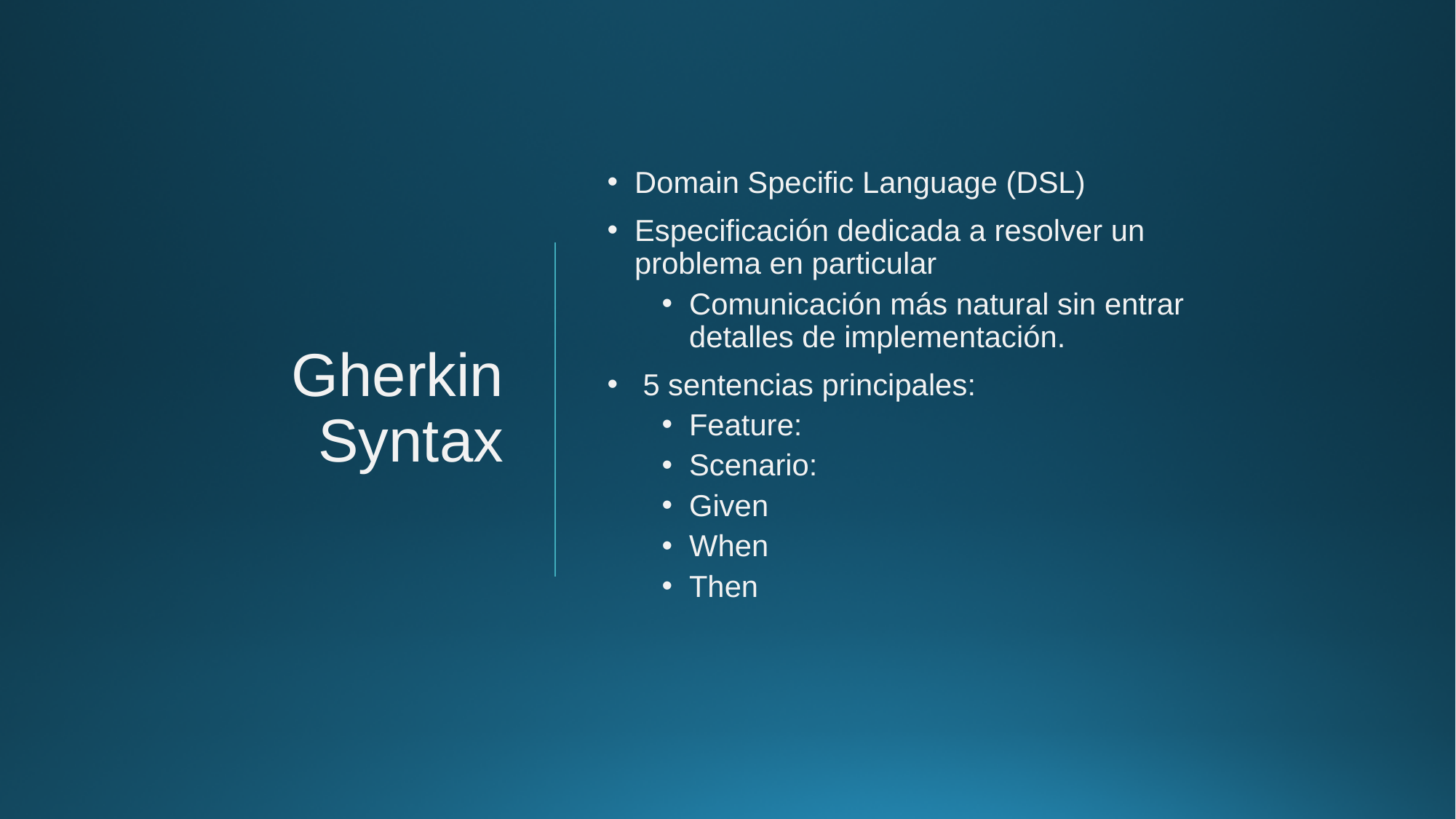

# Gherkin Syntax
Domain Specific Language (DSL)
Especificación dedicada a resolver un problema en particular
Comunicación más natural sin entrar detalles de implementación.
 5 sentencias principales:
Feature:
Scenario:
Given
When
Then